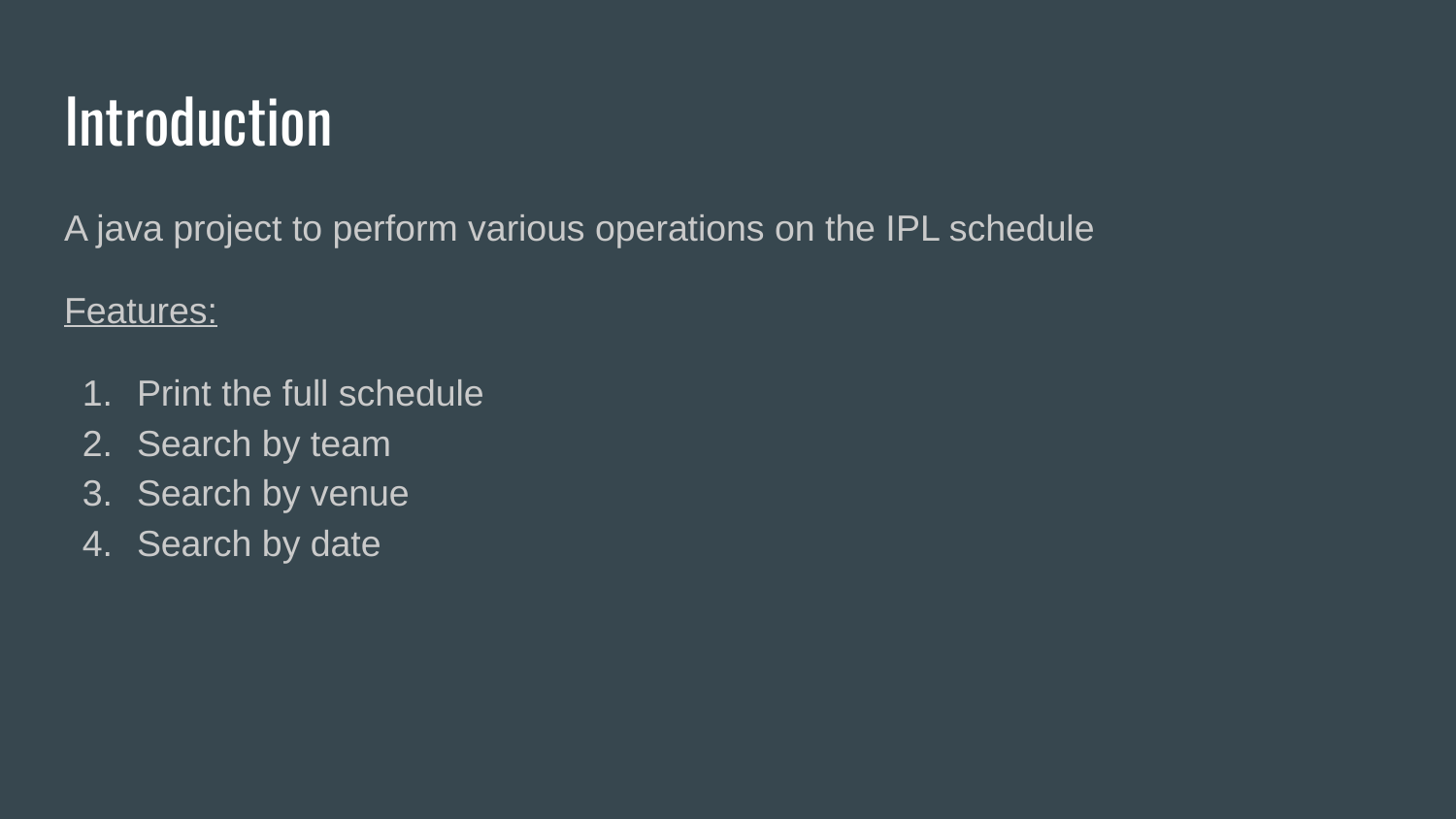

# Introduction
A java project to perform various operations on the IPL schedule
Features:
Print the full schedule
Search by team
Search by venue
Search by date